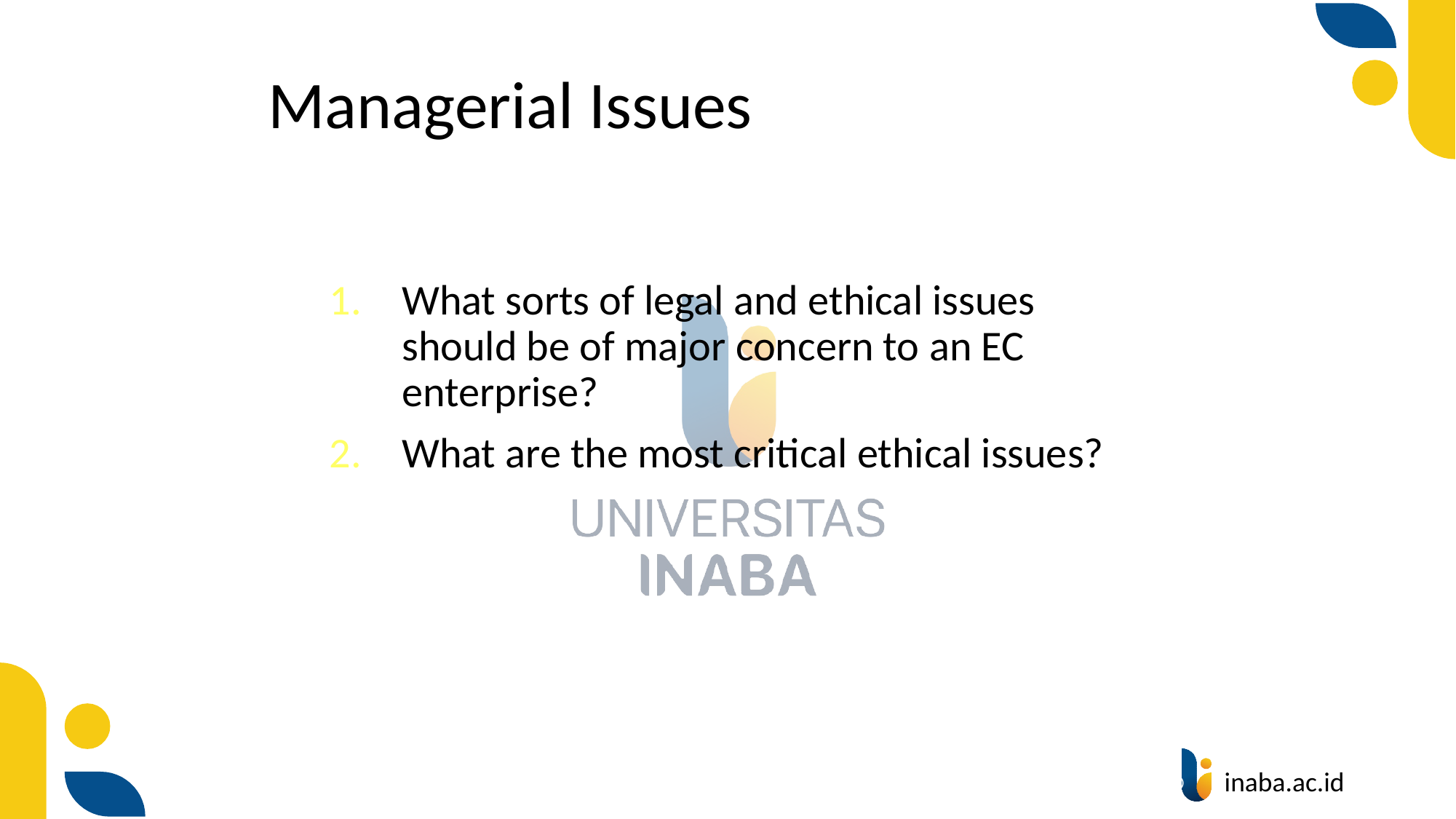

# Managerial Issues
What sorts of legal and ethical issues should be of major concern to an EC enterprise?
What are the most critical ethical issues?
88
© Prentice Hall 2020